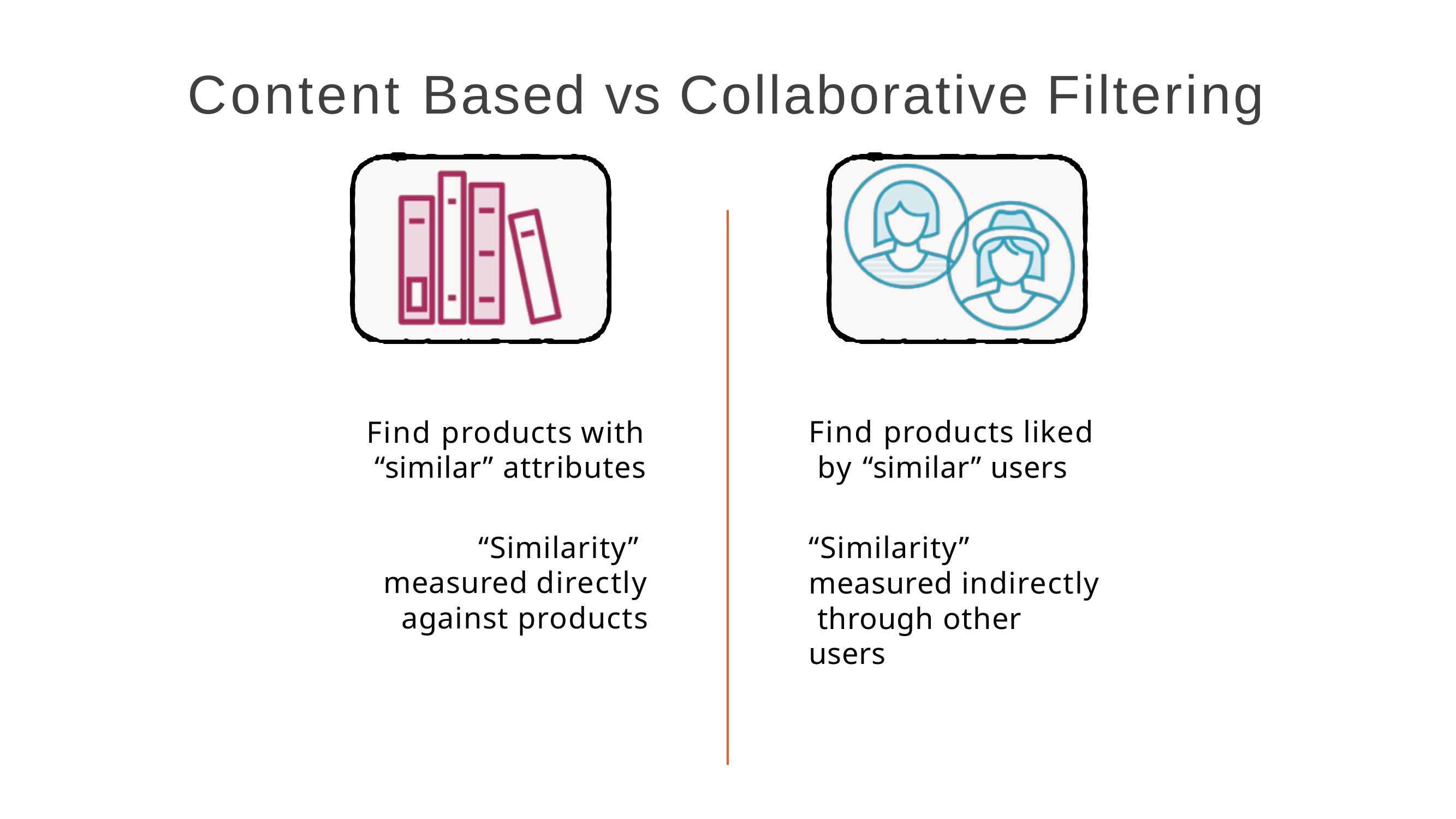

# Content Based vs Collaborative Filtering

Find products liked  by “similar” users
Find products with  “similar” attributes
“Similarity”  measured directly  against products
“Similarity”  measured indirectly  through other users